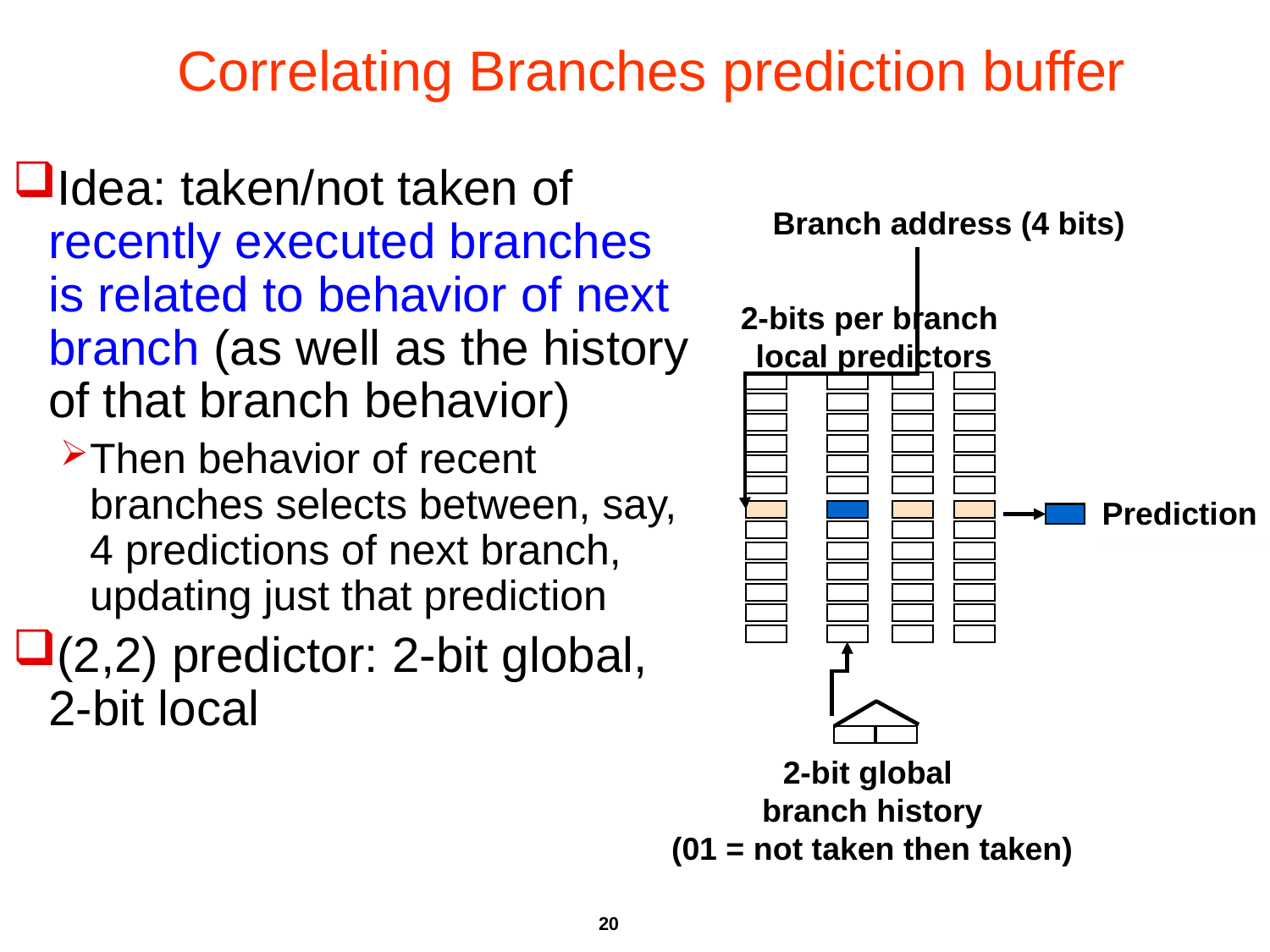

# Correlating Branches prediction buffer
Idea: taken/not taken of recently executed branches is related to behavior of next branch (as well as the history of that branch behavior)
Then behavior of recent branches selects between, say, 4 predictions of next branch, updating just that prediction
(2,2) predictor: 2-bit global, 2-bit local
Branch address (4 bits)
2-bits per branch
local predictors

Prediction

2-bit global
branch history
(01 = not taken then taken)